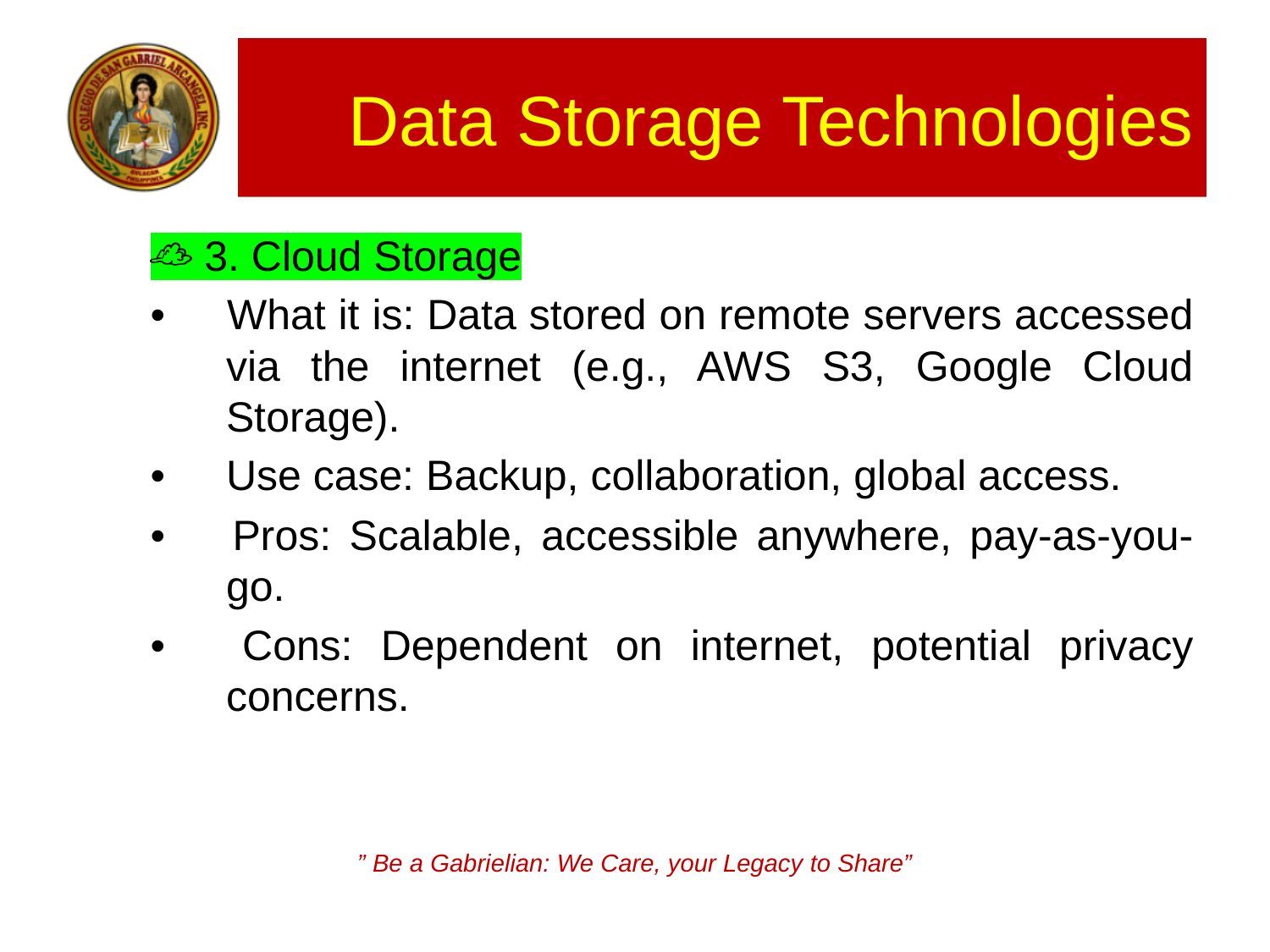

# Data Storage Technologies
☁️ 3. Cloud Storage
• 	What it is: Data stored on remote servers accessed via the internet (e.g., AWS S3, Google Cloud Storage).
• 	Use case: Backup, collaboration, global access.
• 	Pros: Scalable, accessible anywhere, pay-as-you-go.
• 	Cons: Dependent on internet, potential privacy concerns.